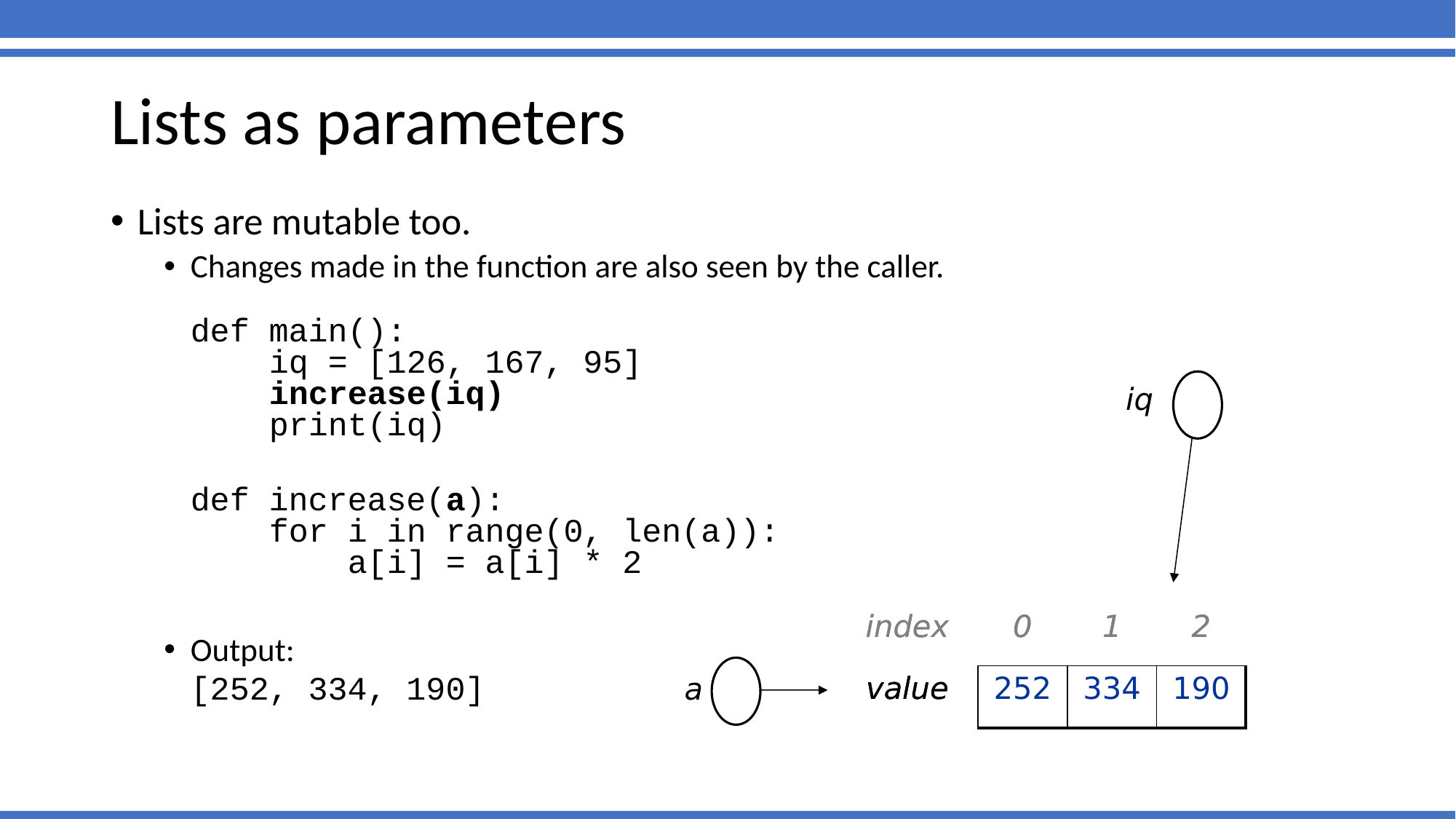

Lists as parameters
Lists are mutable too.
Changes made in the function are also seen by the caller.

	def main():
	    iq = [126, 167, 95]
	    increase(iq)
	    print(iq)

	def increase(a):
	    for i in range(0, len(a)):
	        a[i] = a[i] * 2

Output:
	[252, 334, 190]

iq

| index | 0 | 1 | 2 |
| --- | --- | --- | --- |
| value | 126 | 167 | 95 |
| index | 0 | 1 | 2 |
| --- | --- | --- | --- |
| value | 252 | 334 | 190 |

a